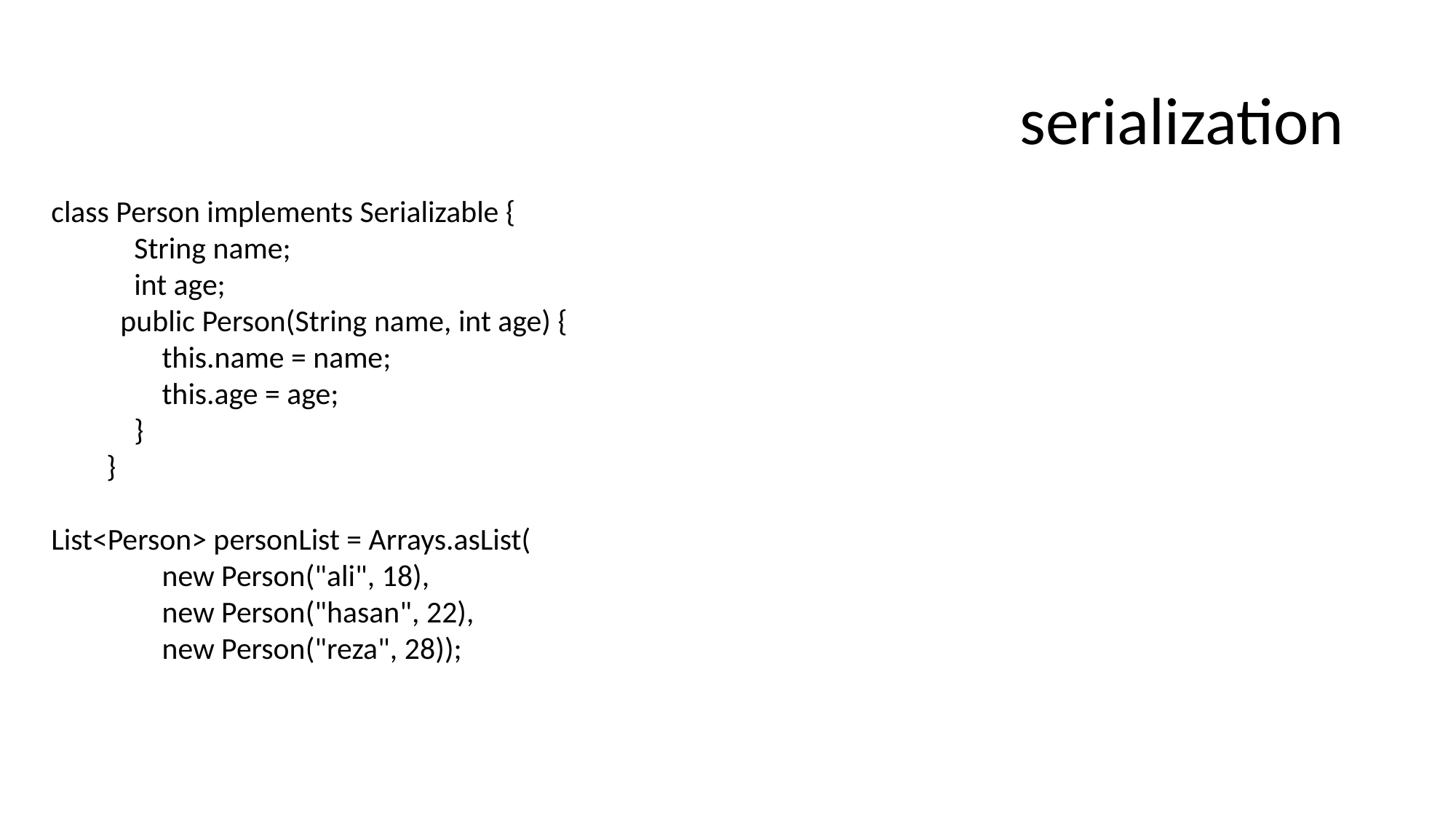

# serialization
class Person implements Serializable {
            String name;
            int age;
          public Person(String name, int age) {
                this.name = name;
                this.age = age;
            }
        }

List<Person> personList = Arrays.asList(
                new Person("ali", 18),
                new Person("hasan", 22),
                new Person("reza", 28));